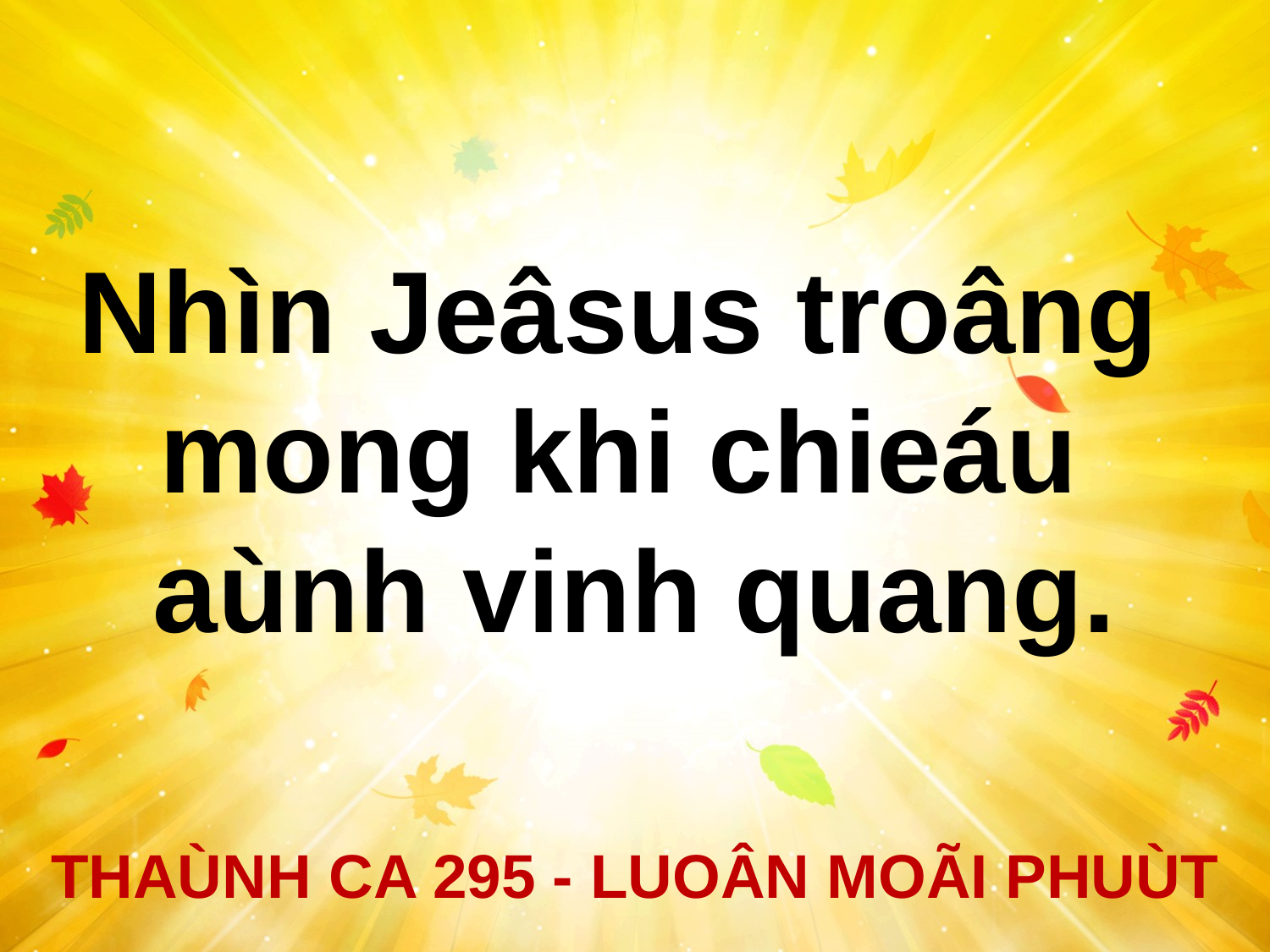

Nhìn Jeâsus troâng
mong khi chieáu
aùnh vinh quang.
THAÙNH CA 295 - LUOÂN MOÃI PHUÙT